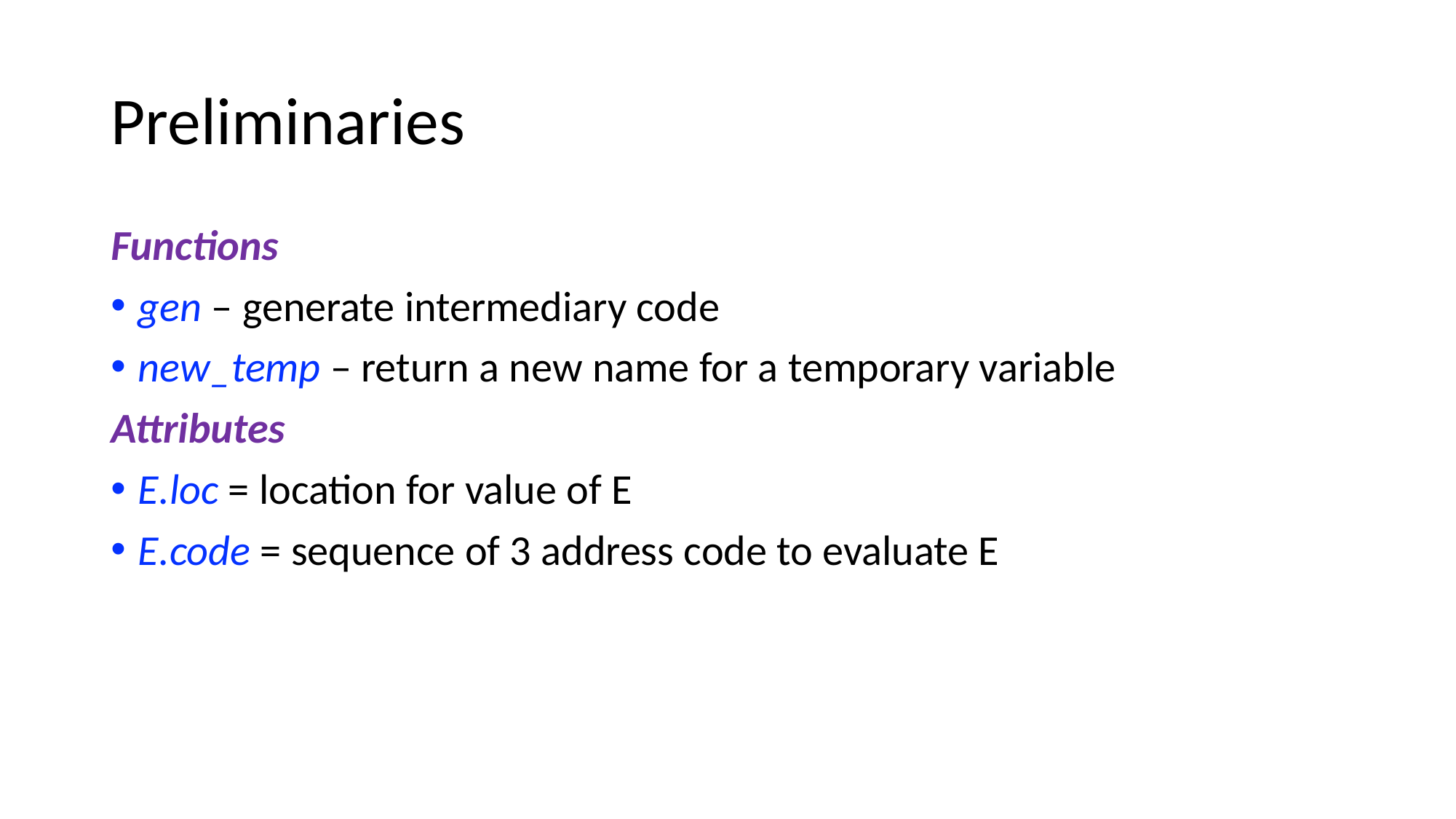

# Preliminaries
Functions
gen – generate intermediary code
new_temp – return a new name for a temporary variable
Attributes
E.loc = location for value of E
E.code = sequence of 3 address code to evaluate E